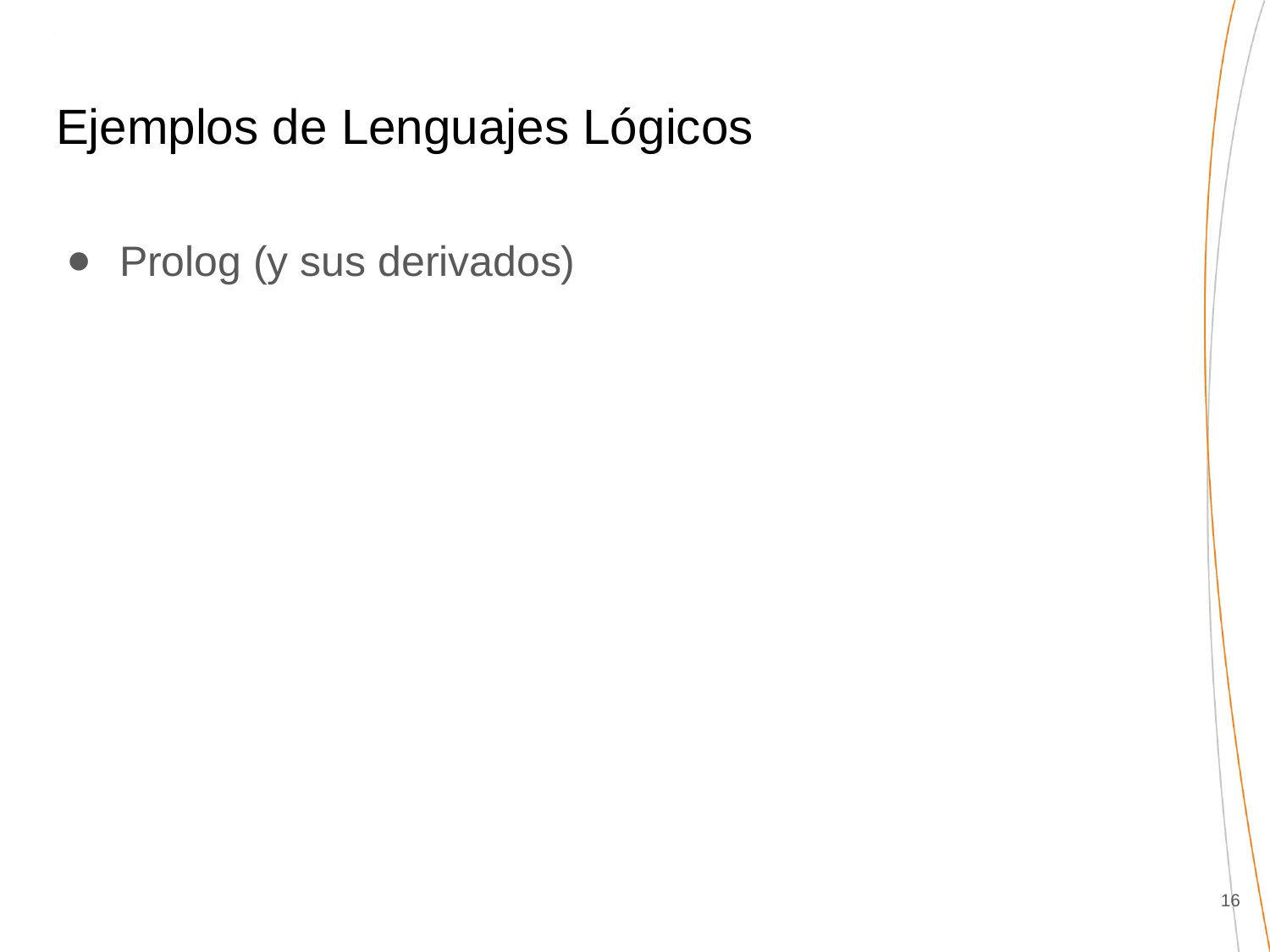

# Ejemplos de Lenguajes Lógicos
Prolog (y sus derivados)
16